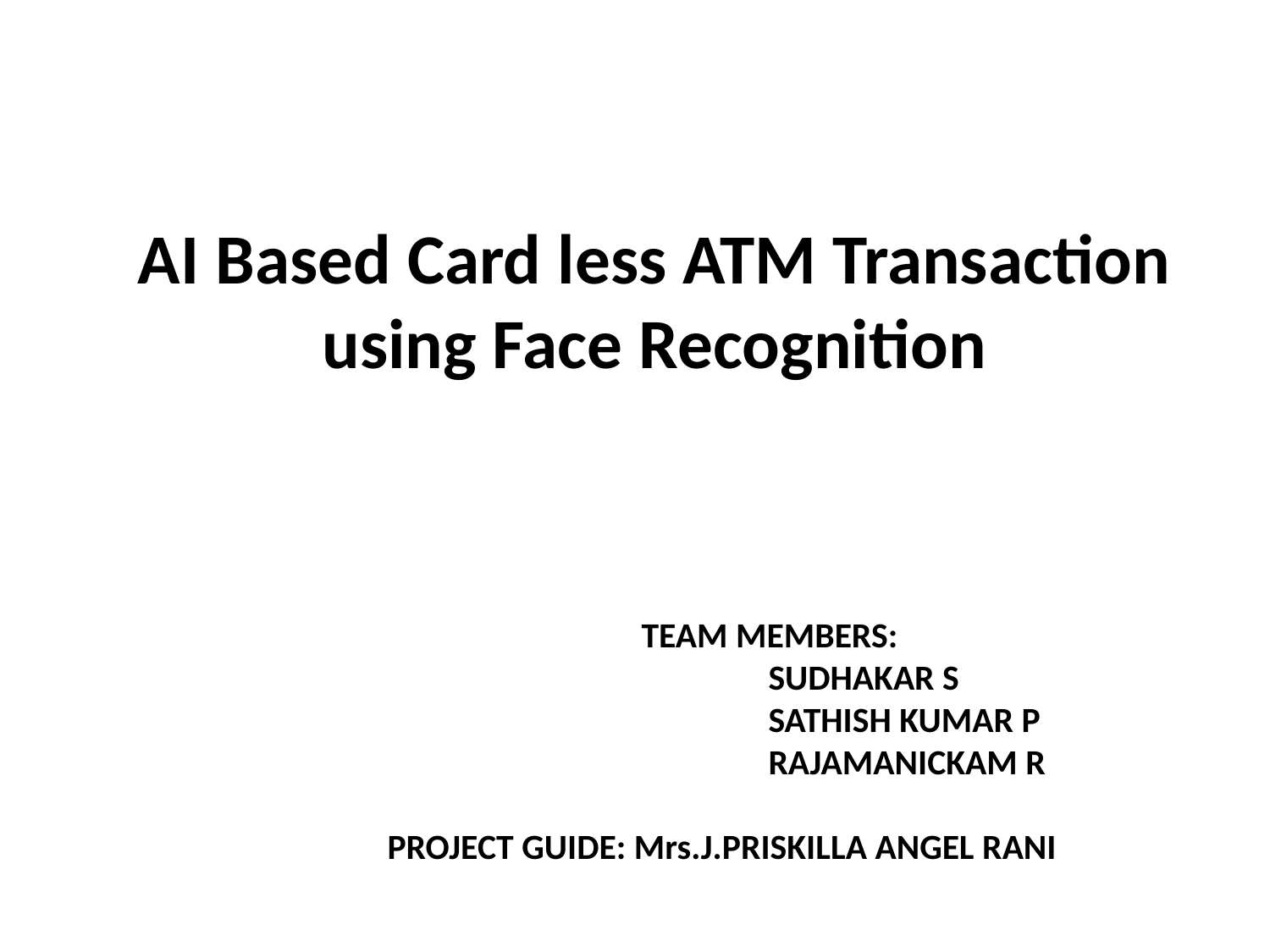

# AI Based Card less ATM Transaction using Face Recognition
		TEAM MEMBERS:
			SUDHAKAR S
			SATHISH KUMAR P
			RAJAMANICKAM R

PROJECT GUIDE: Mrs.J.PRISKILLA ANGEL RANI